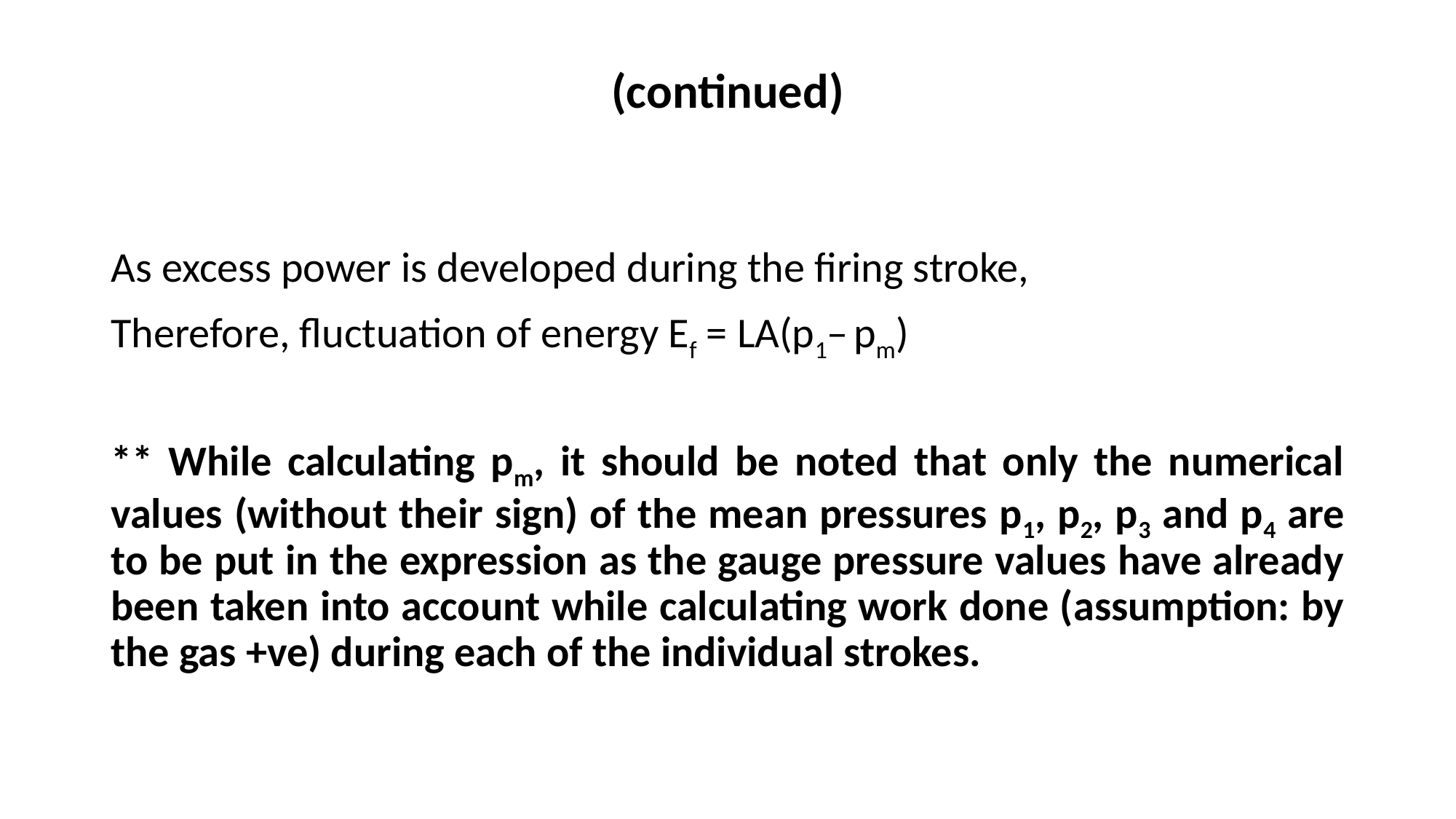

# (continued)

As excess power is developed during the firing stroke,
Therefore, fluctuation of energy Ef = LA(p1– pm)

** While calculating pm, it should be noted that only the numerical values (without their sign) of the mean pressures p1, p2, p3 and p4 are to be put in the expression as the gauge pressure values have already been taken into account while calculating work done (assumption: by the gas +ve) during each of the individual strokes.